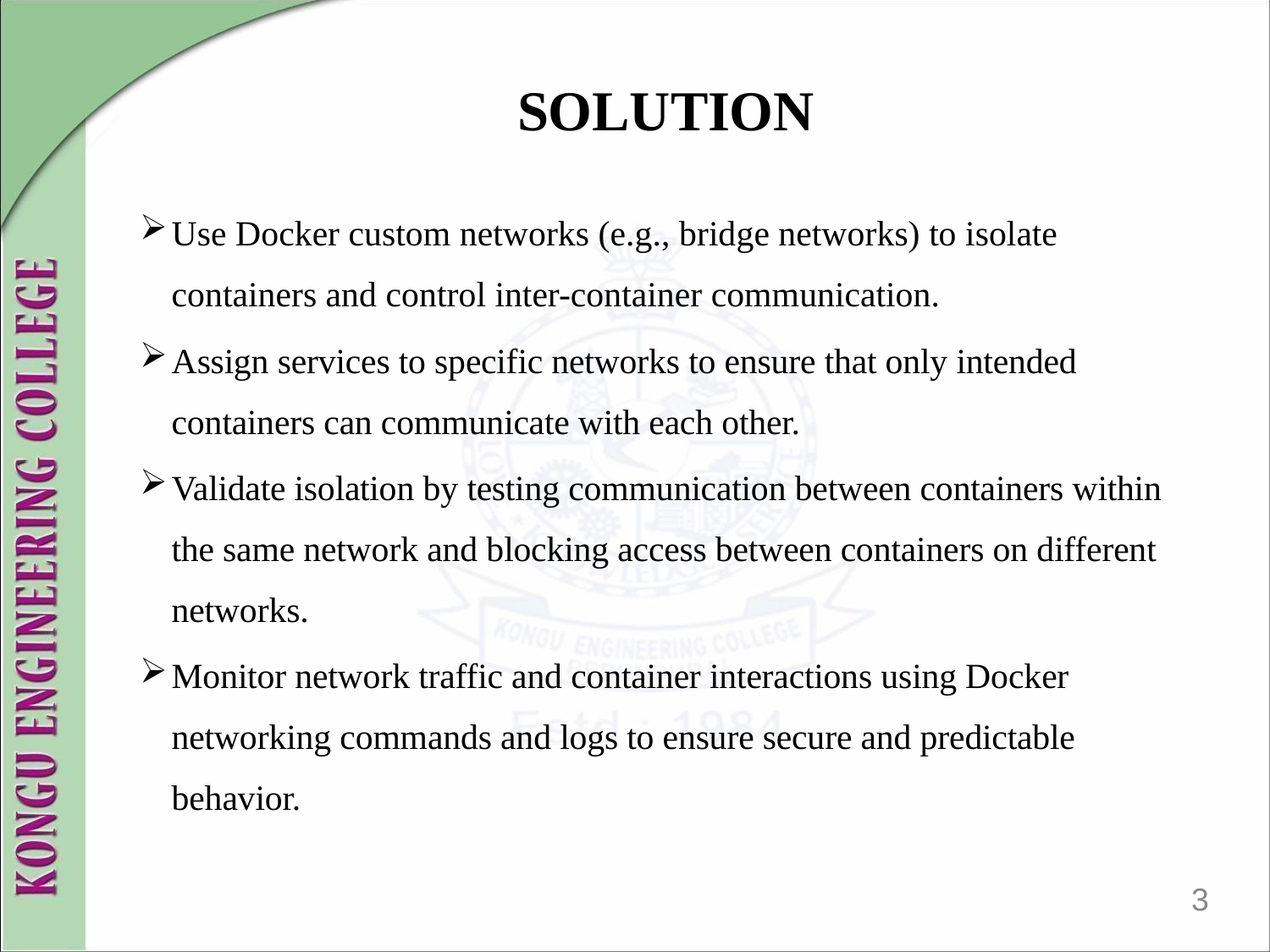

# SOLUTION
Use Docker custom networks (e.g., bridge networks) to isolate containers and control inter-container communication.
Assign services to specific networks to ensure that only intended containers can communicate with each other.
Validate isolation by testing communication between containers within the same network and blocking access between containers on different networks.
Monitor network traffic and container interactions using Docker networking commands and logs to ensure secure and predictable behavior.
3